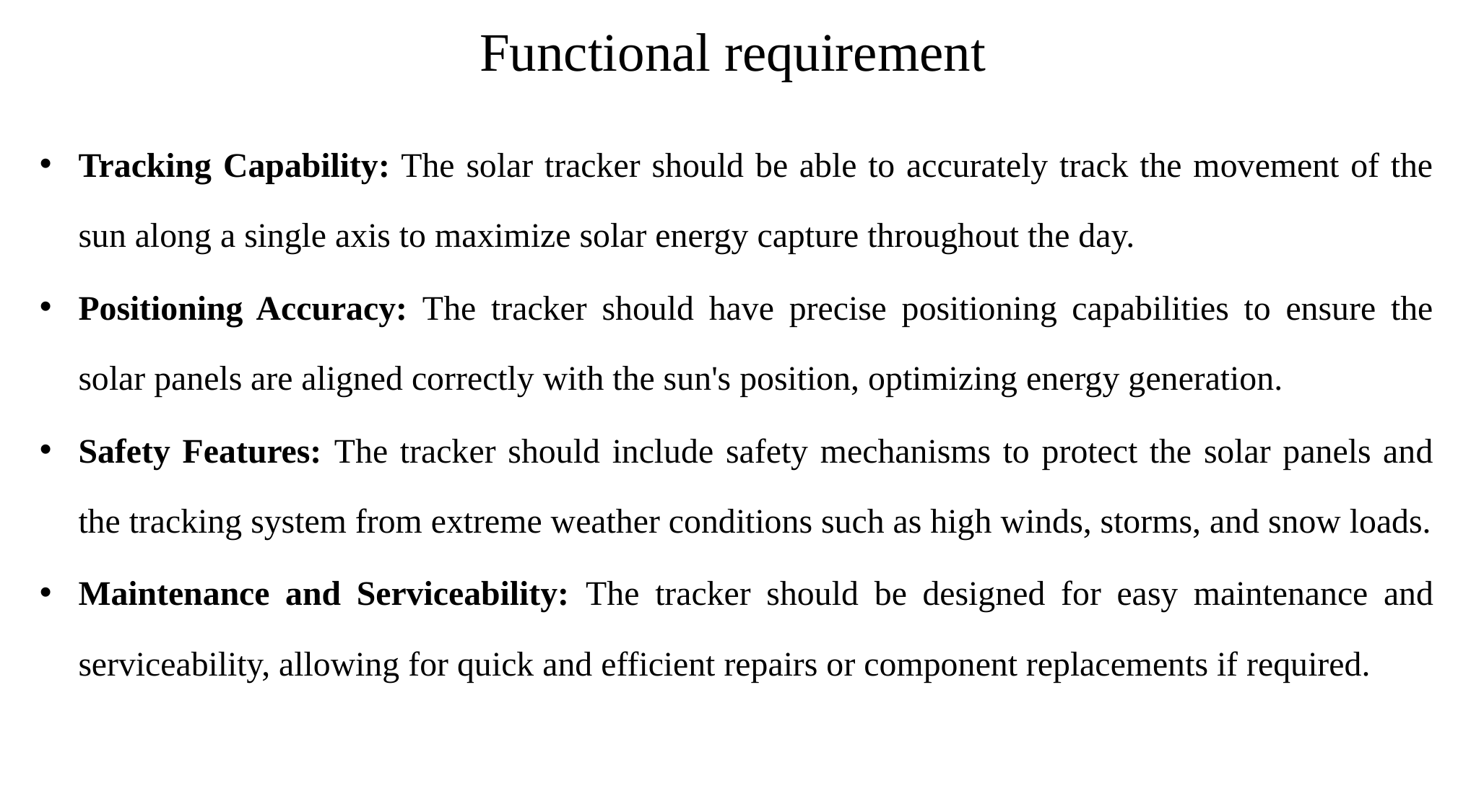

# Functional requirement
Tracking Capability: The solar tracker should be able to accurately track the movement of the sun along a single axis to maximize solar energy capture throughout the day.
Positioning Accuracy: The tracker should have precise positioning capabilities to ensure the solar panels are aligned correctly with the sun's position, optimizing energy generation.
Safety Features: The tracker should include safety mechanisms to protect the solar panels and the tracking system from extreme weather conditions such as high winds, storms, and snow loads.
Maintenance and Serviceability: The tracker should be designed for easy maintenance and serviceability, allowing for quick and efficient repairs or component replacements if required.